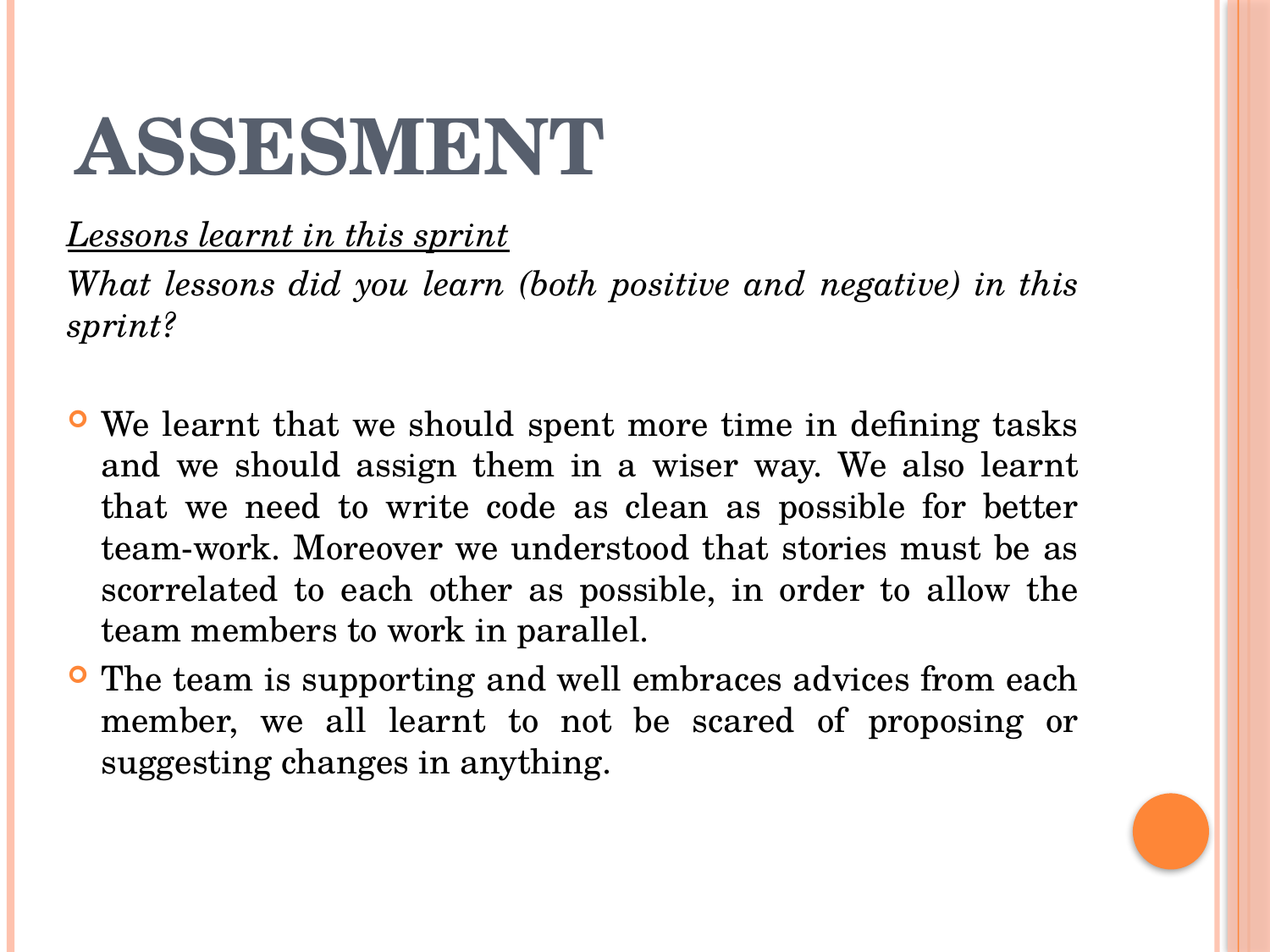

# Assesment
Lessons learnt in this sprint
What lessons did you learn (both positive and negative) in this sprint?

We learnt that we should spent more time in defining tasks and we should assign them in a wiser way. We also learnt that we need to write code as clean as possible for better team-work. Moreover we understood that stories must be as scorrelated to each other as possible, in order to allow the team members to work in parallel.
The team is supporting and well embraces advices from each member, we all learnt to not be scared of proposing or suggesting changes in anything.